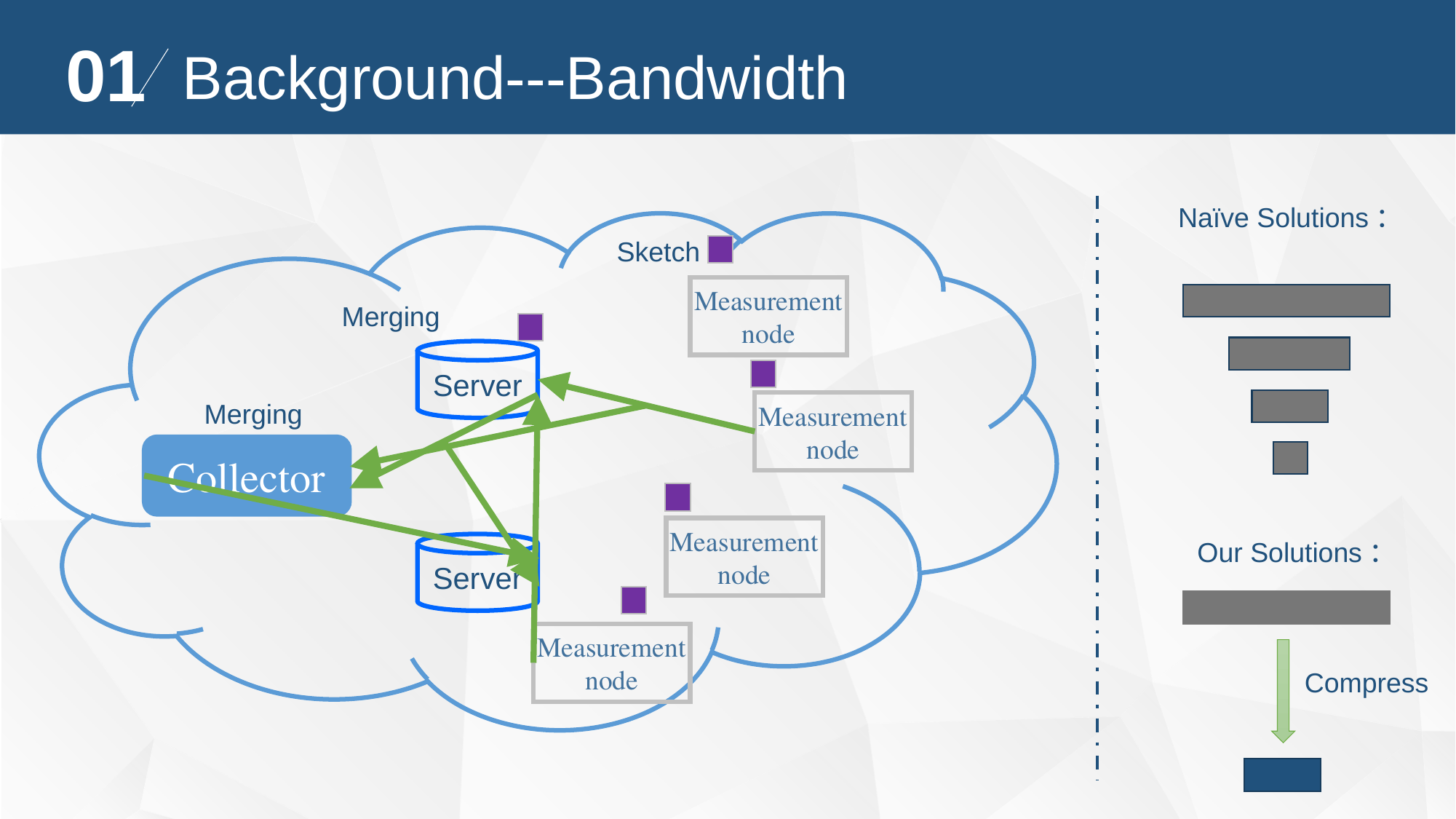

01
Background---Bandwidth
Naïve Solutions：

Measurement node

Server

Measurement node
Collector

Measurement node
Server

Measurement node
Sketch

Merging

Merging

Our Solutions：

Compress